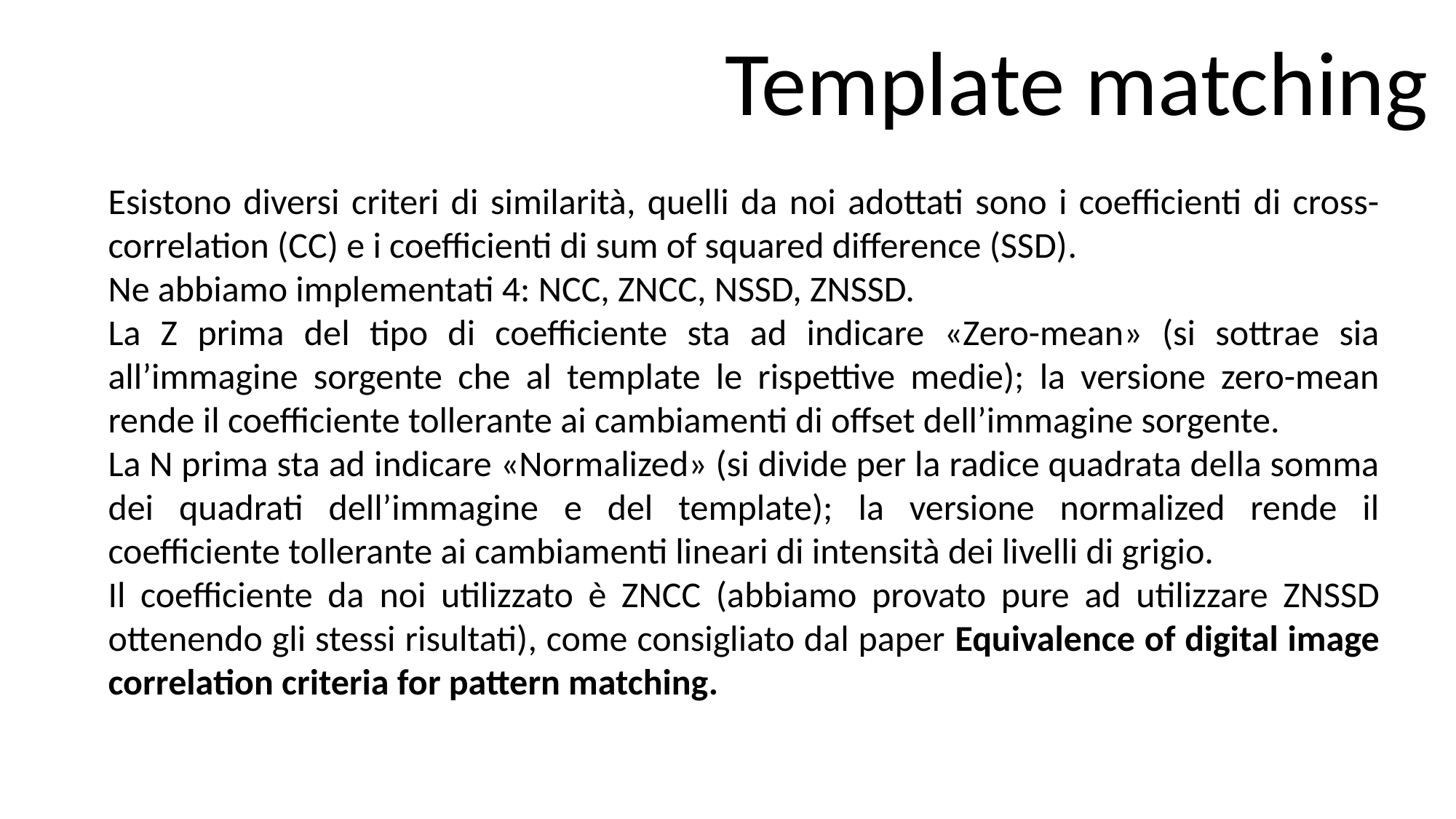

# Template matching
Esistono diversi criteri di similarità, quelli da noi adottati sono i coefficienti di cross-correlation (CC) e i coefficienti di sum of squared difference (SSD).
Ne abbiamo implementati 4: NCC, ZNCC, NSSD, ZNSSD.
La Z prima del tipo di coefficiente sta ad indicare «Zero-mean» (si sottrae sia all’immagine sorgente che al template le rispettive medie); la versione zero-mean rende il coefficiente tollerante ai cambiamenti di offset dell’immagine sorgente.
La N prima sta ad indicare «Normalized» (si divide per la radice quadrata della somma dei quadrati dell’immagine e del template); la versione normalized rende il coefficiente tollerante ai cambiamenti lineari di intensità dei livelli di grigio.
Il coefficiente da noi utilizzato è ZNCC (abbiamo provato pure ad utilizzare ZNSSD ottenendo gli stessi risultati), come consigliato dal paper Equivalence of digital image correlation criteria for pattern matching.